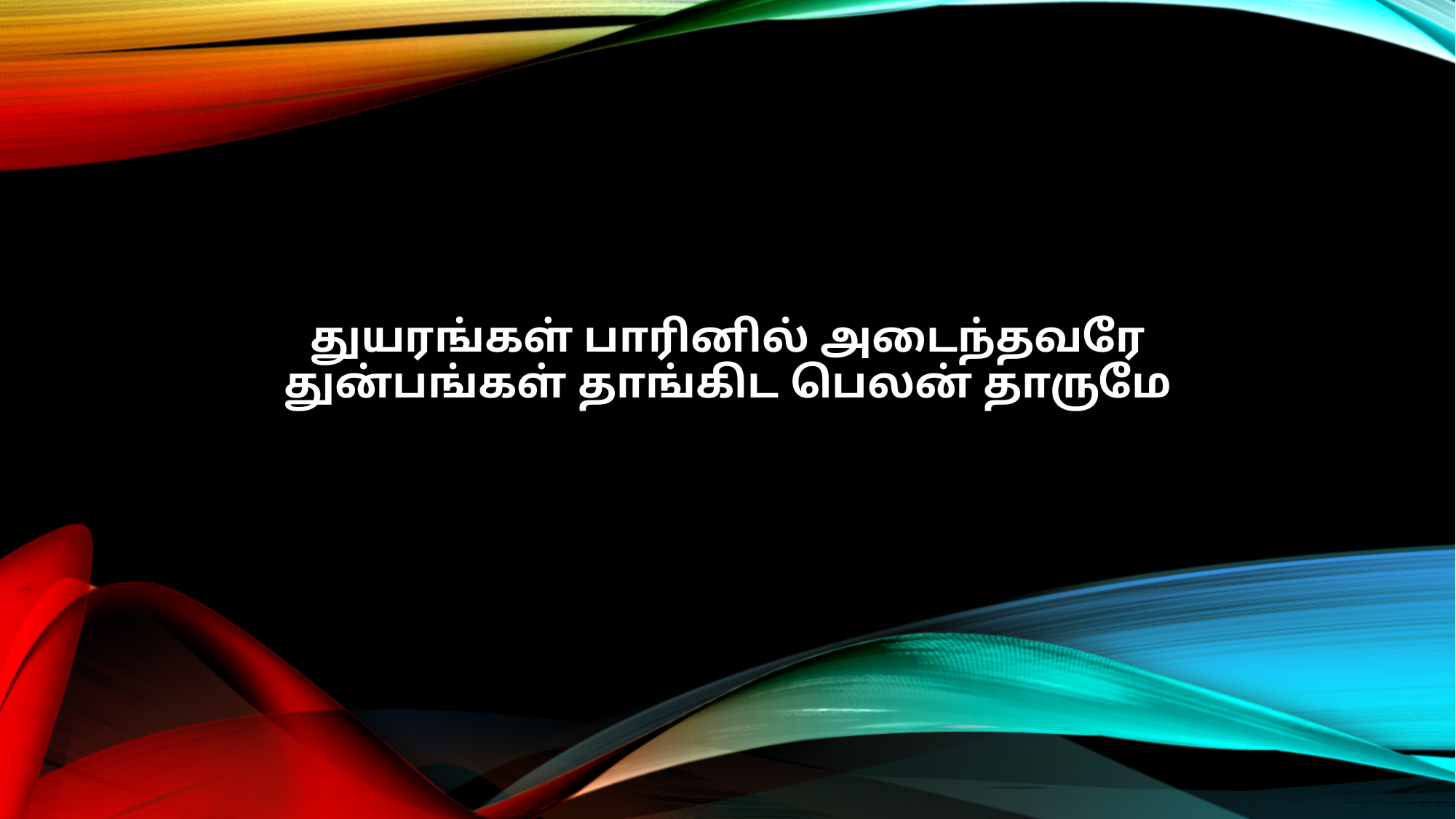

துயரங்கள் பாரினில் அடைந்தவரே
துன்பங்கள் தாங்கிட பெலன் தாருமே